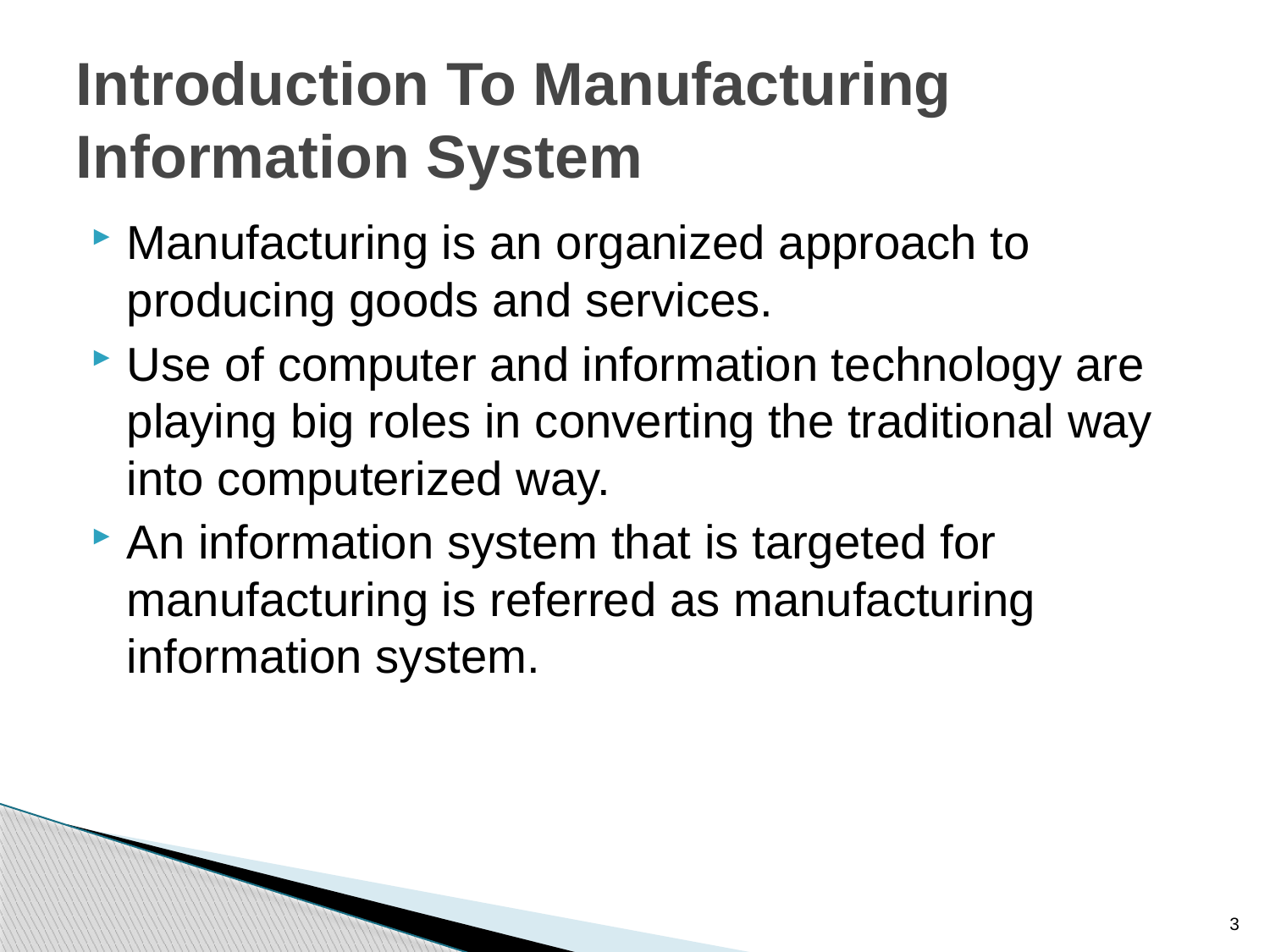

# Introduction To Manufacturing Information System
Manufacturing is an organized approach to producing goods and services.
Use of computer and information technology are playing big roles in converting the traditional way into computerized way.
An information system that is targeted for manufacturing is referred as manufacturing information system.

3